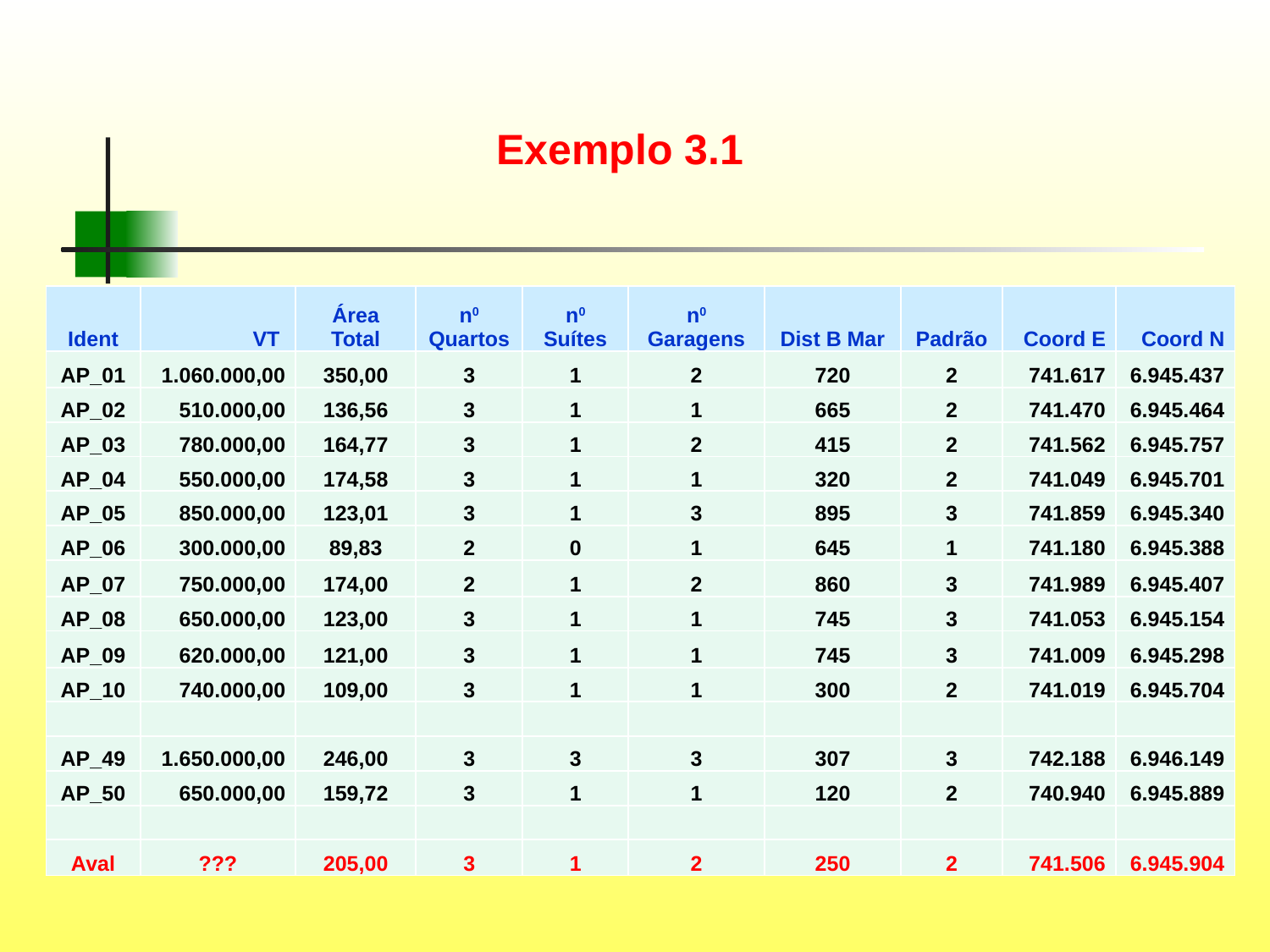

Exemplo 3.1
| Ident | VT | Área Total | n0 Quartos | n0 Suítes | n0 Garagens | Dist B Mar | Padrão | Coord E | Coord N |
| --- | --- | --- | --- | --- | --- | --- | --- | --- | --- |
| AP\_01 | 1.060.000,00 | 350,00 | 3 | 1 | 2 | 720 | 2 | 741.617 | 6.945.437 |
| AP\_02 | 510.000,00 | 136,56 | 3 | 1 | 1 | 665 | 2 | 741.470 | 6.945.464 |
| AP\_03 | 780.000,00 | 164,77 | 3 | 1 | 2 | 415 | 2 | 741.562 | 6.945.757 |
| AP\_04 | 550.000,00 | 174,58 | 3 | 1 | 1 | 320 | 2 | 741.049 | 6.945.701 |
| AP\_05 | 850.000,00 | 123,01 | 3 | 1 | 3 | 895 | 3 | 741.859 | 6.945.340 |
| AP\_06 | 300.000,00 | 89,83 | 2 | 0 | 1 | 645 | 1 | 741.180 | 6.945.388 |
| AP\_07 | 750.000,00 | 174,00 | 2 | 1 | 2 | 860 | 3 | 741.989 | 6.945.407 |
| AP\_08 | 650.000,00 | 123,00 | 3 | 1 | 1 | 745 | 3 | 741.053 | 6.945.154 |
| AP\_09 | 620.000,00 | 121,00 | 3 | 1 | 1 | 745 | 3 | 741.009 | 6.945.298 |
| AP\_10 | 740.000,00 | 109,00 | 3 | 1 | 1 | 300 | 2 | 741.019 | 6.945.704 |
|  |  |  |  |  |  |  |  |  |  |
| AP\_49 | 1.650.000,00 | 246,00 | 3 | 3 | 3 | 307 | 3 | 742.188 | 6.946.149 |
| AP\_50 | 650.000,00 | 159,72 | 3 | 1 | 1 | 120 | 2 | 740.940 | 6.945.889 |
|  |  |  |  |  |  |  |  |  |  |
| Aval | ??? | 205,00 | 3 | 1 | 2 | 250 | 2 | 741.506 | 6.945.904 |